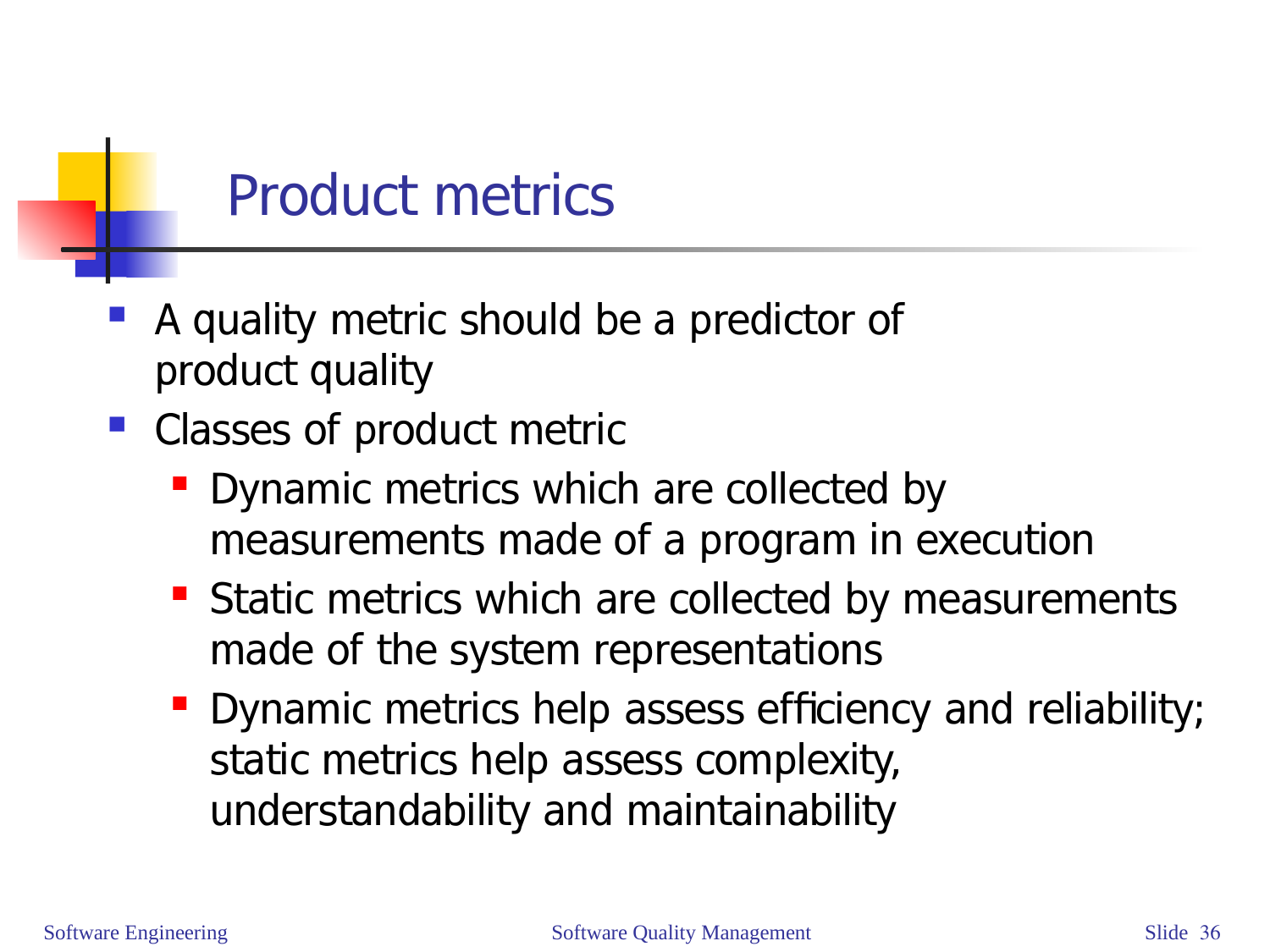

# Product metrics
A quality metric should be a predictor of
product quality
Classes of product metric
Dynamic metrics which are collected by measurements made of a program in execution
Static metrics which are collected by measurements made of the system representations
Dynamic metrics help assess efficiency and reliability; static metrics help assess complexity, understandability and maintainability